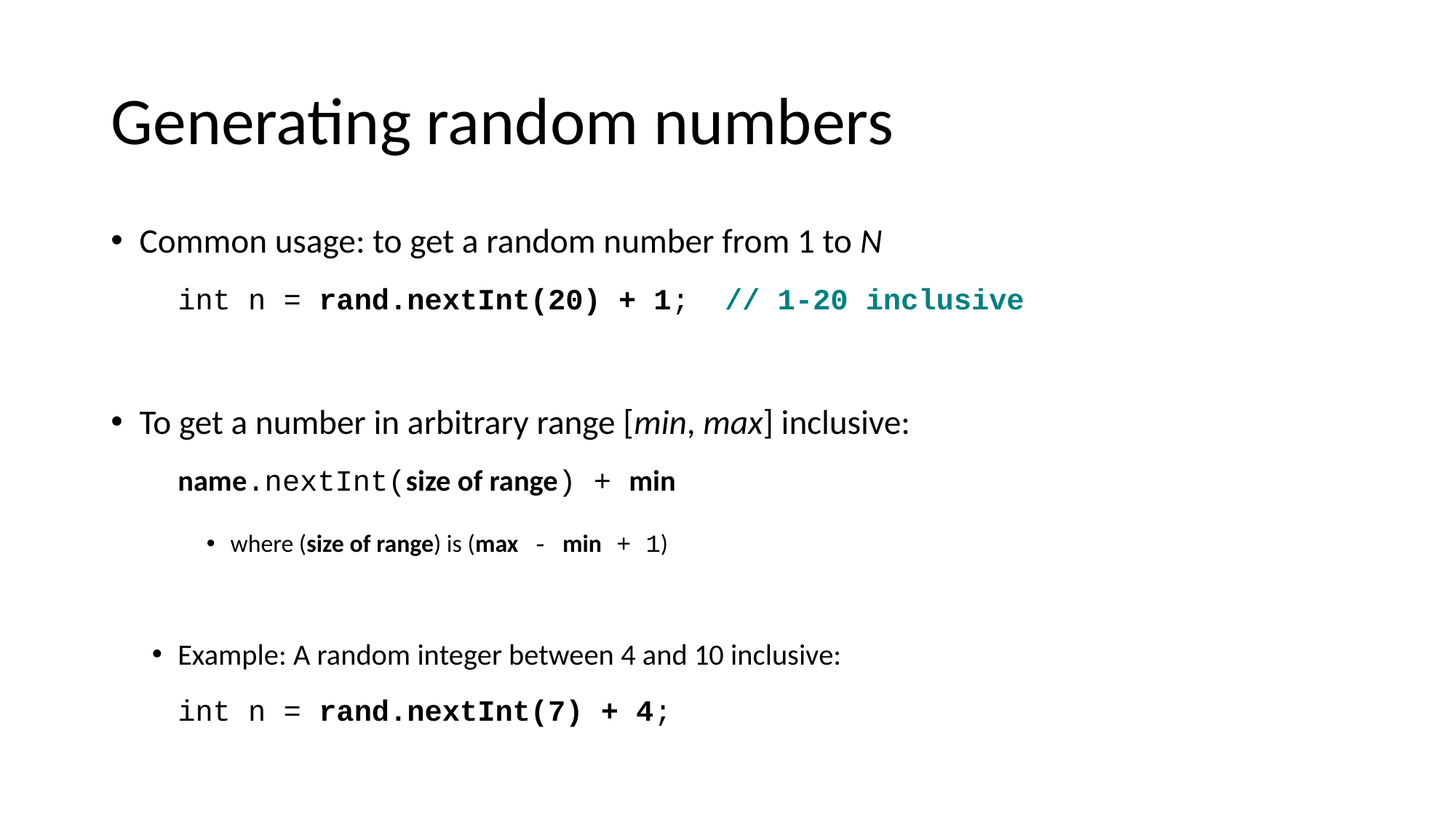

# Generating random numbers
Common usage: to get a random number from 1 to N

	int n = rand.nextInt(20) + 1;  // 1-20 inclusive

To get a number in arbitrary range [min, max] inclusive:

	name.nextInt(size of range) + min

where (size of range) is (max - min + 1)

Example: A random integer between 4 and 10 inclusive:

	int n = rand.nextInt(7) + 4;